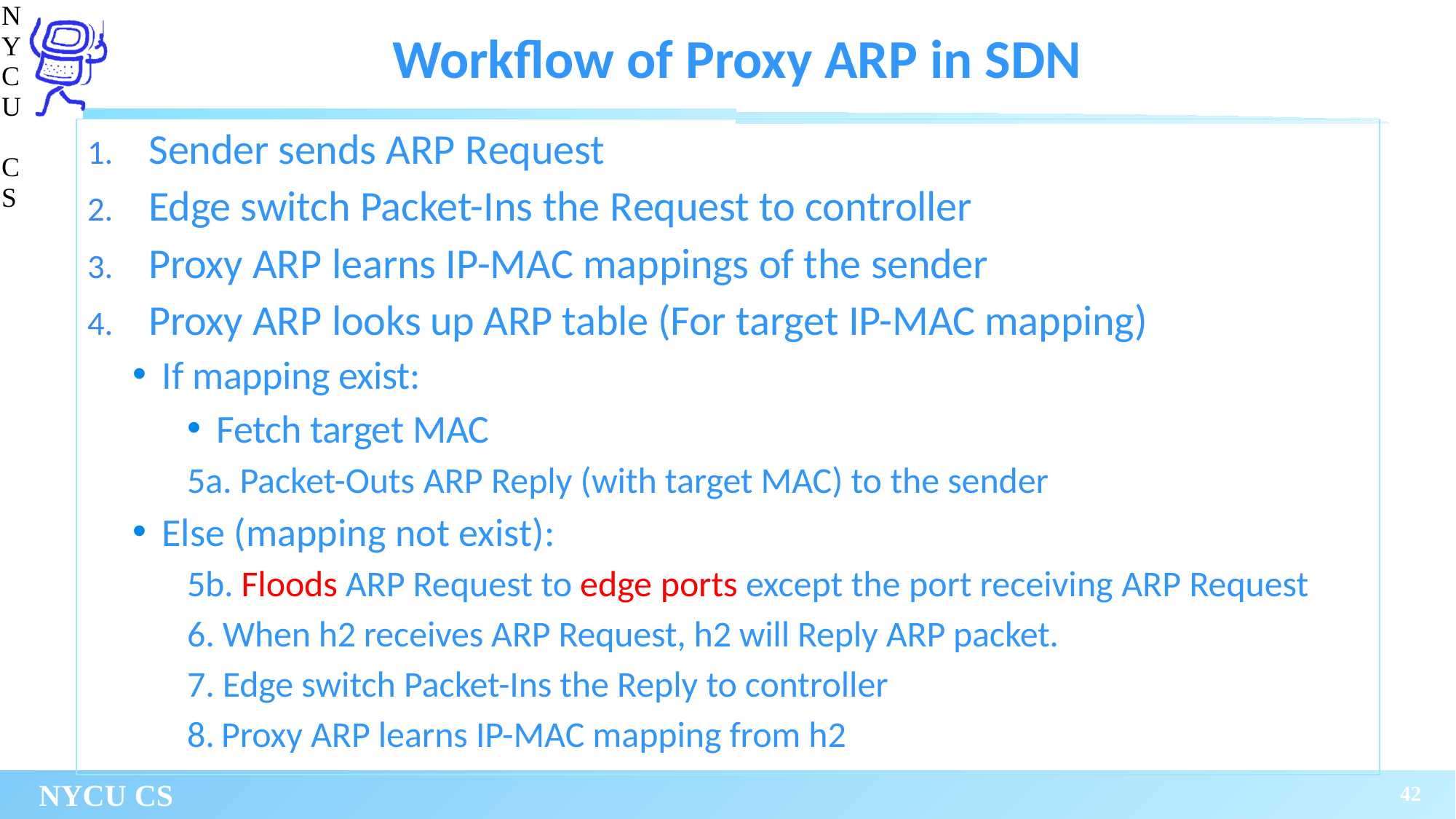

NYCU CS
Workflow of Proxy ARP in SDN
Sender sends ARP Request
Edge switch Packet-Ins the Request to controller
Proxy ARP learns IP-MAC mappings of the sender
Proxy ARP looks up ARP table (For target IP-MAC mapping)
If mapping exist:
Fetch target MAC
5a. Packet-Outs ARP Reply (with target MAC) to the sender
Else (mapping not exist):
5b. Floods ARP Request to edge ports except the port receiving ARP Request
6. When h2 receives ARP Request, h2 will Reply ARP packet.
7. Edge switch Packet-Ins the Reply to controller
8. Proxy ARP learns IP-MAC mapping from h2

42